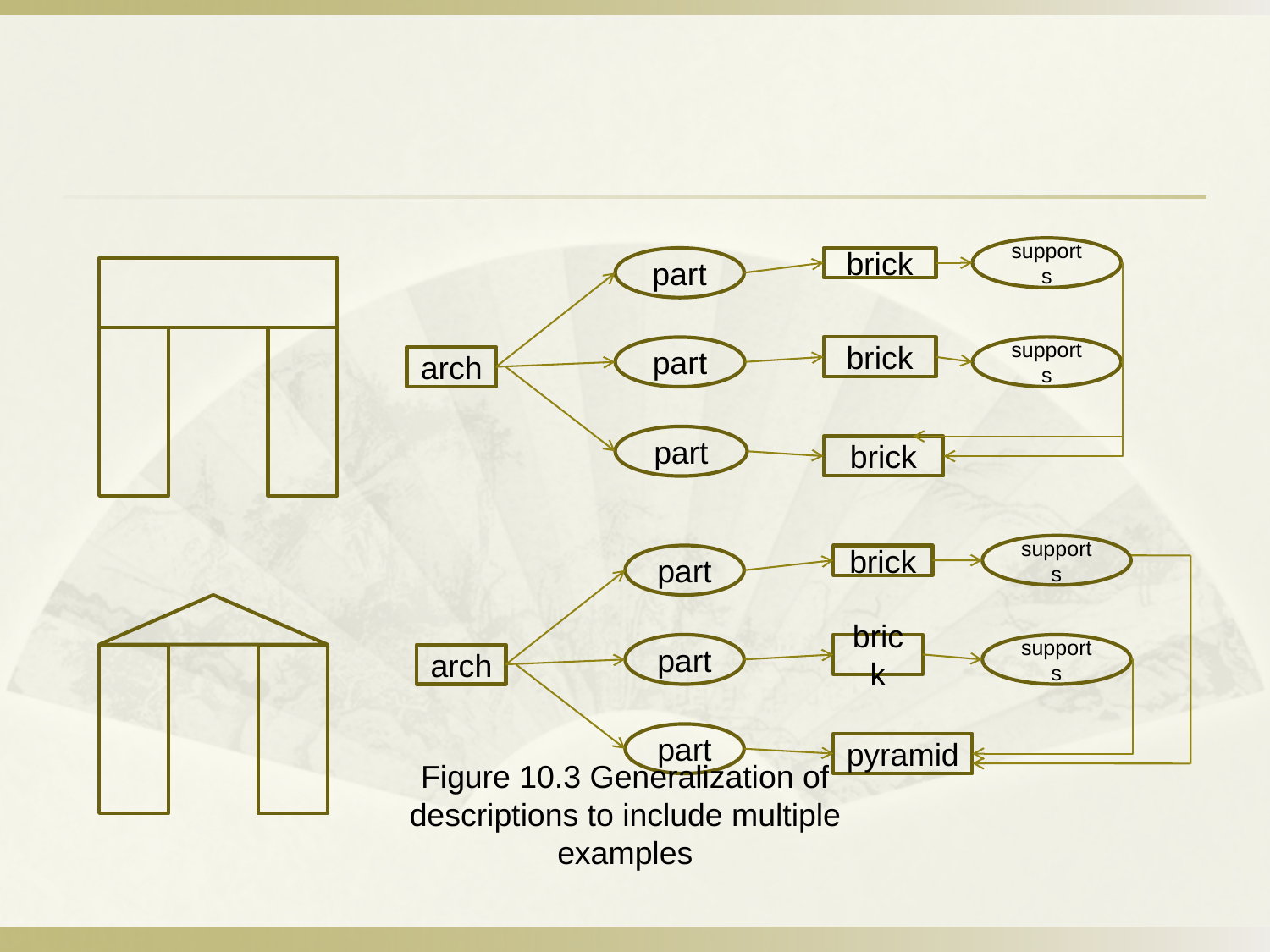

#

supports
part
brick

part
brick
supports
arch
part
brick
supports
part
brick

part
brick
supports

arch
part
pyramid
Figure 10.3 Generalization of descriptions to include multiple examples